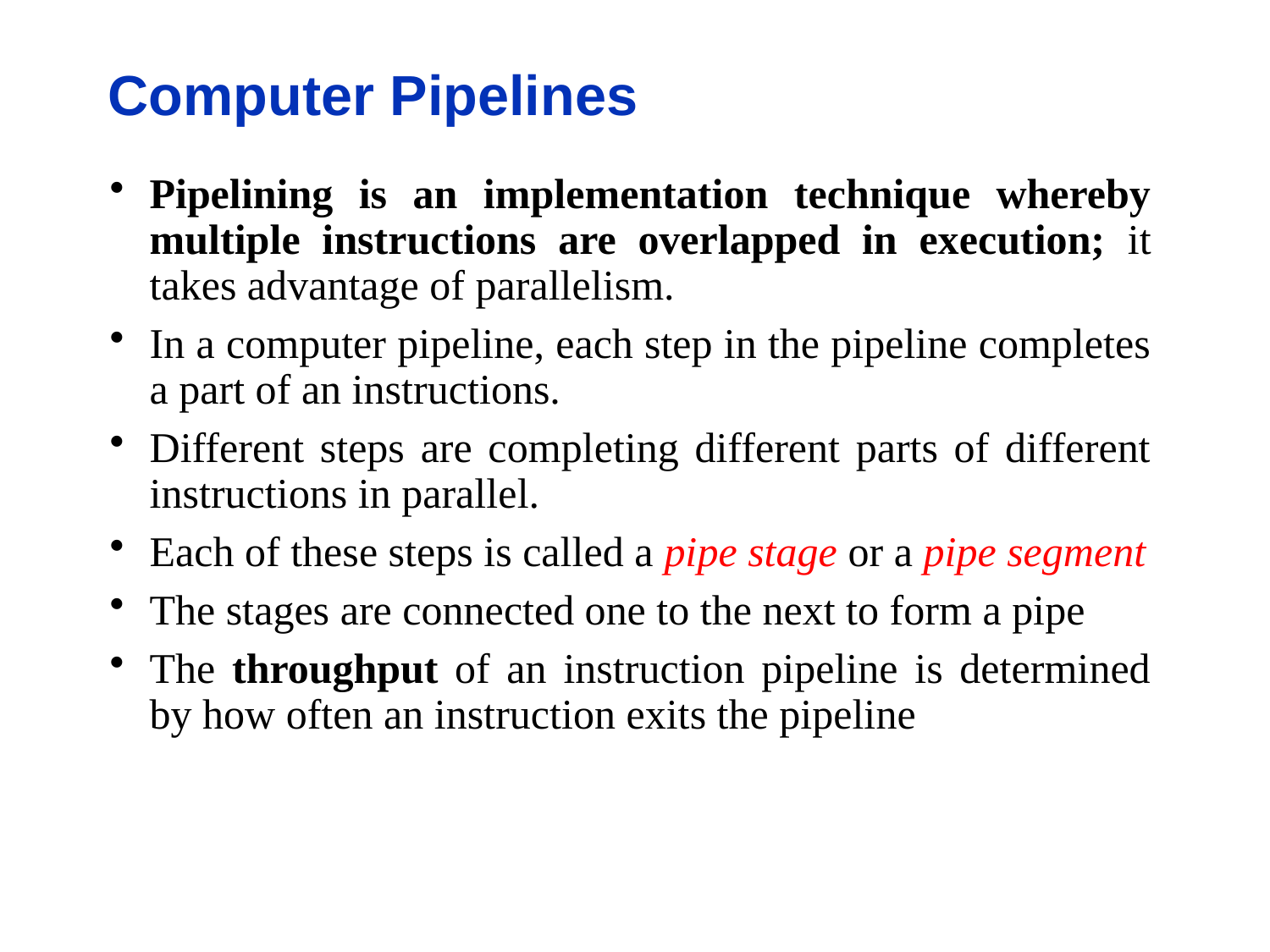

# Computer Pipelines
Pipelining is an implementation technique whereby multiple instructions are overlapped in execution; it takes advantage of parallelism.
In a computer pipeline, each step in the pipeline completes a part of an instructions.
Different steps are completing different parts of different instructions in parallel.
Each of these steps is called a pipe stage or a pipe segment
The stages are connected one to the next to form a pipe
The throughput of an instruction pipeline is determined by how often an instruction exits the pipeline